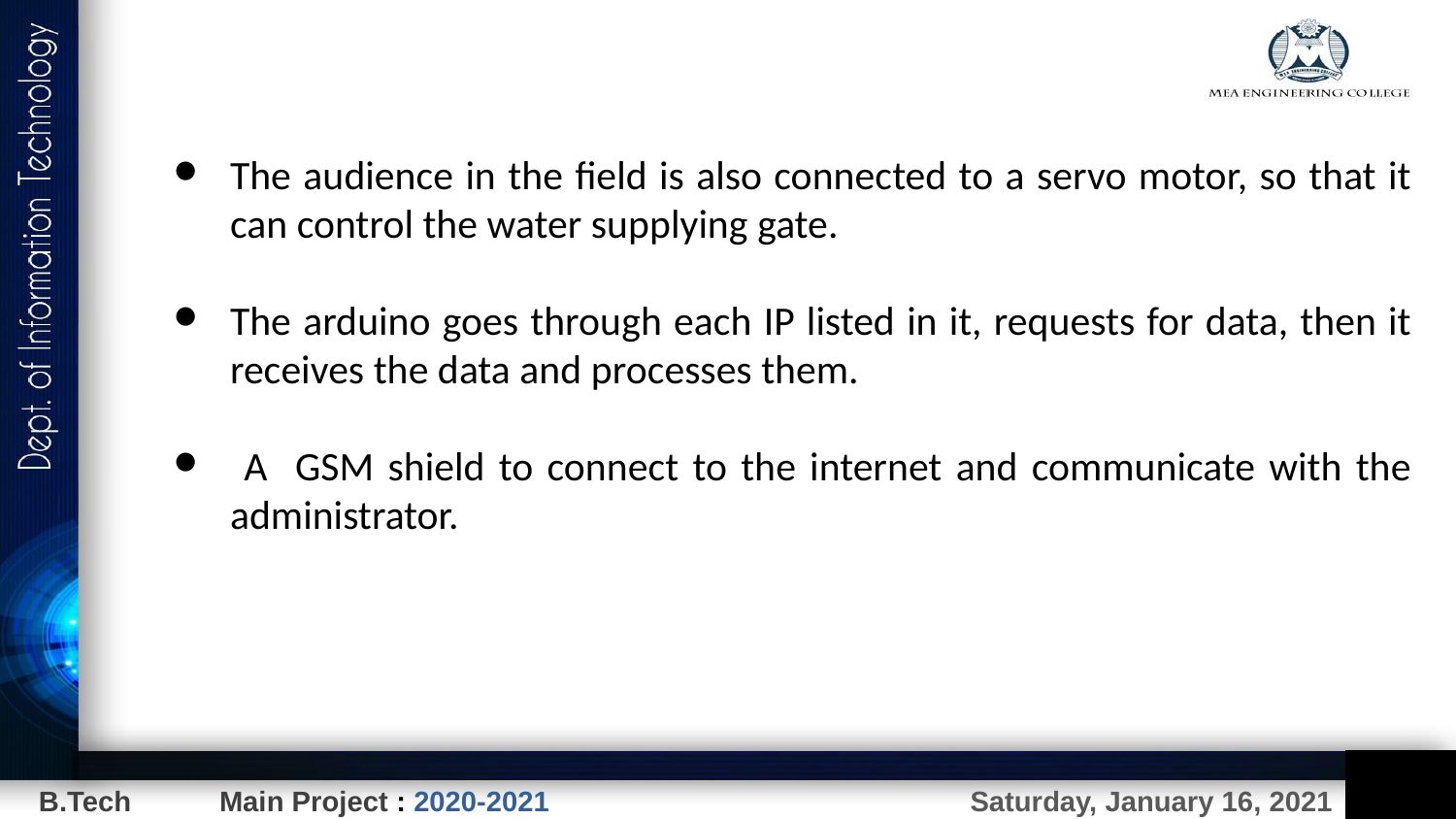

The audience in the field is also connected to a servo motor, so that it can control the water supplying gate.

The arduino goes through each IP listed in it, requests for data, then it receives the data and processes them.

 A  GSM shield to connect to the internet and communicate with the administrator.
Saturday, January 16, 2021

B.Tech           Main Project : 2020-2021